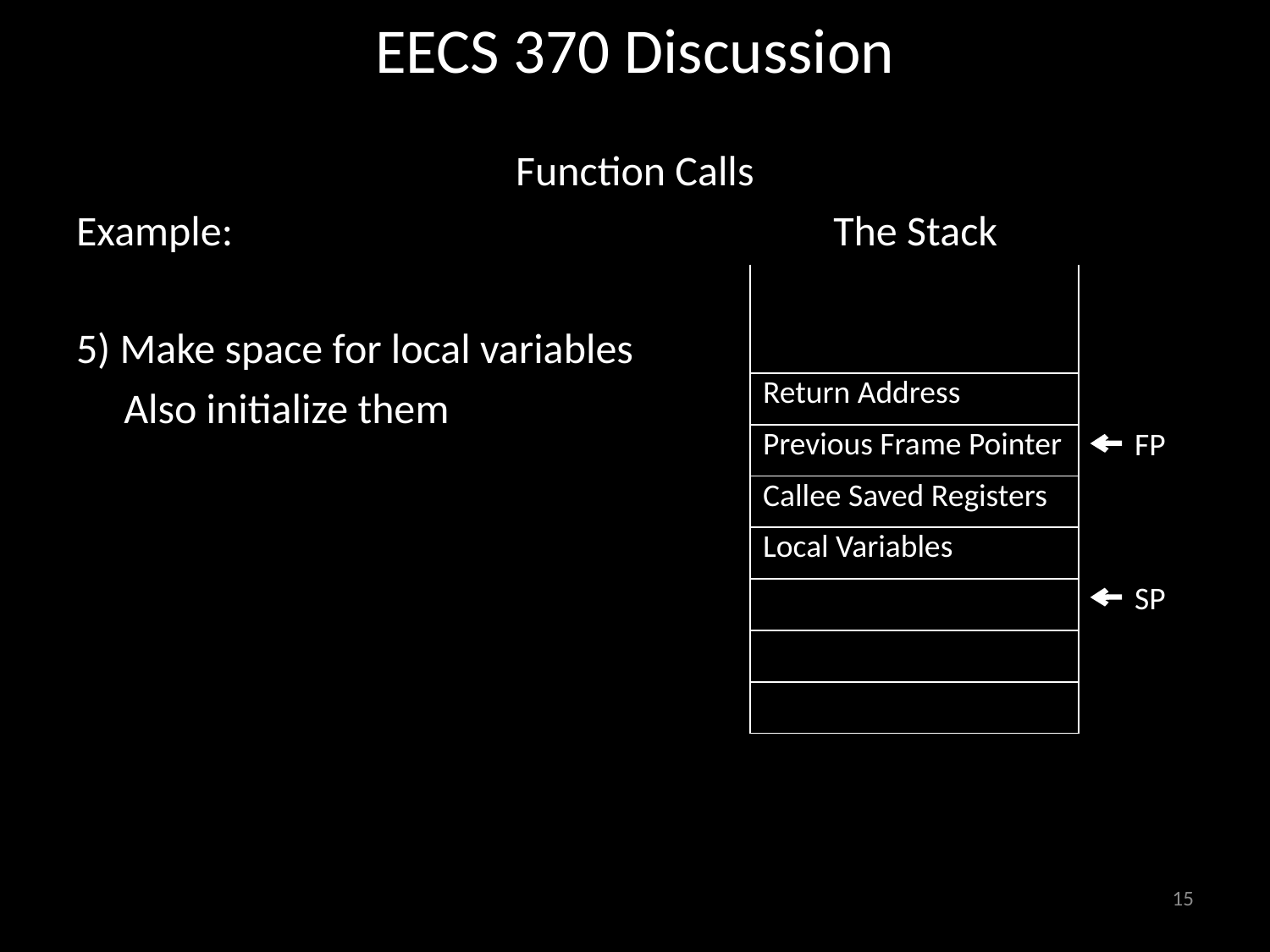

# EECS 370 Discussion
Function Calls
Example:                                                               The Stack

5) Make space for local variables
     Also initialize them

|  |
| --- |
| Return Address |
| Previous Frame Pointer |
| Callee Saved Registers |
| Local Variables |
|  |
|  |
|  |
FP
SP
15